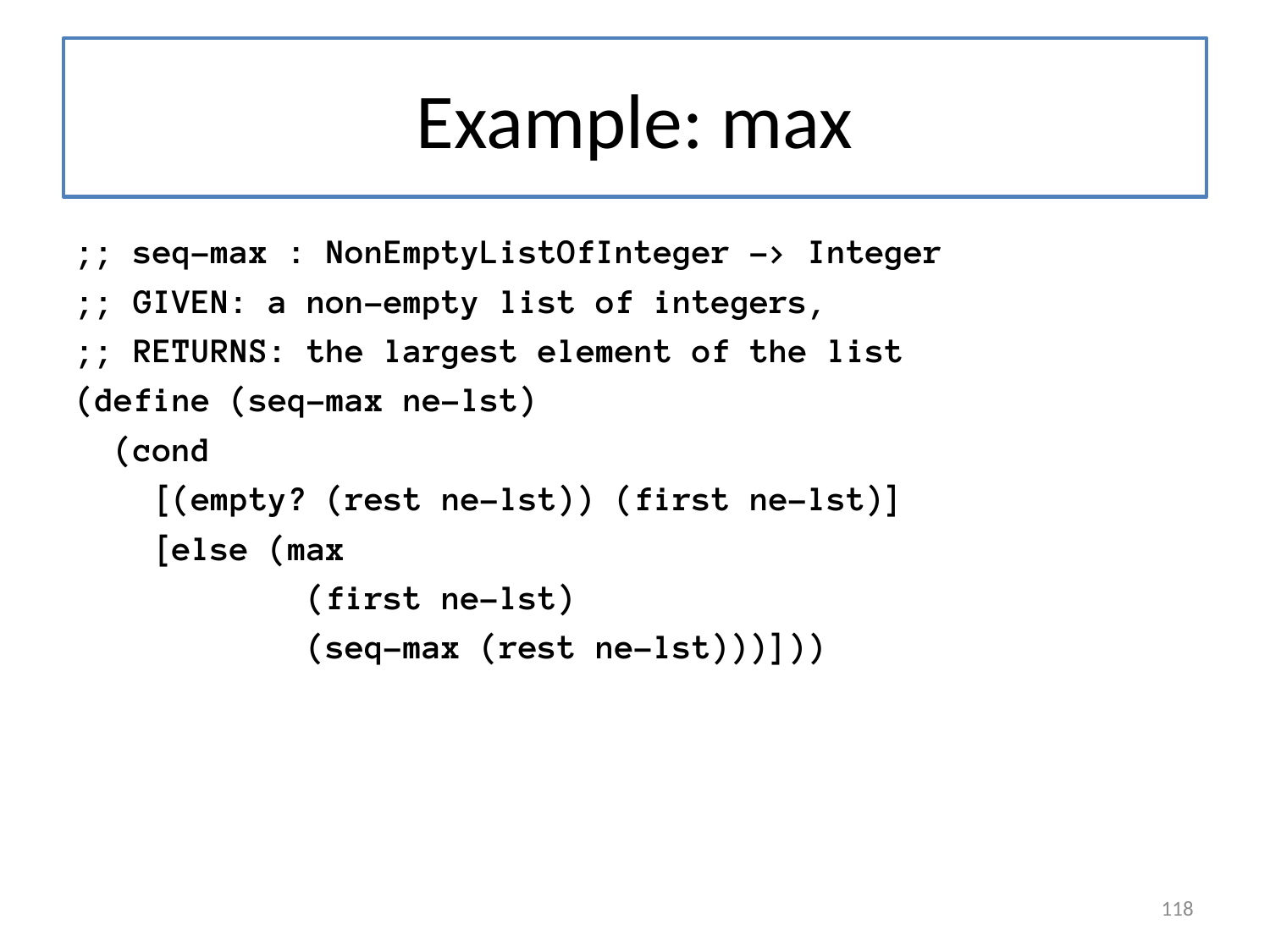

# Example: max
;; seq-max : NonEmptyListOfInteger -> Integer
;; GIVEN: a non-empty list of integers,
;; RETURNS: the largest element of the list
(define (seq-max ne-lst)
  (cond
    [(empty? (rest ne-lst)) (first ne-lst)]
    [else (max
            (first ne-lst)
            (seq-max (rest ne-lst)))]))

118